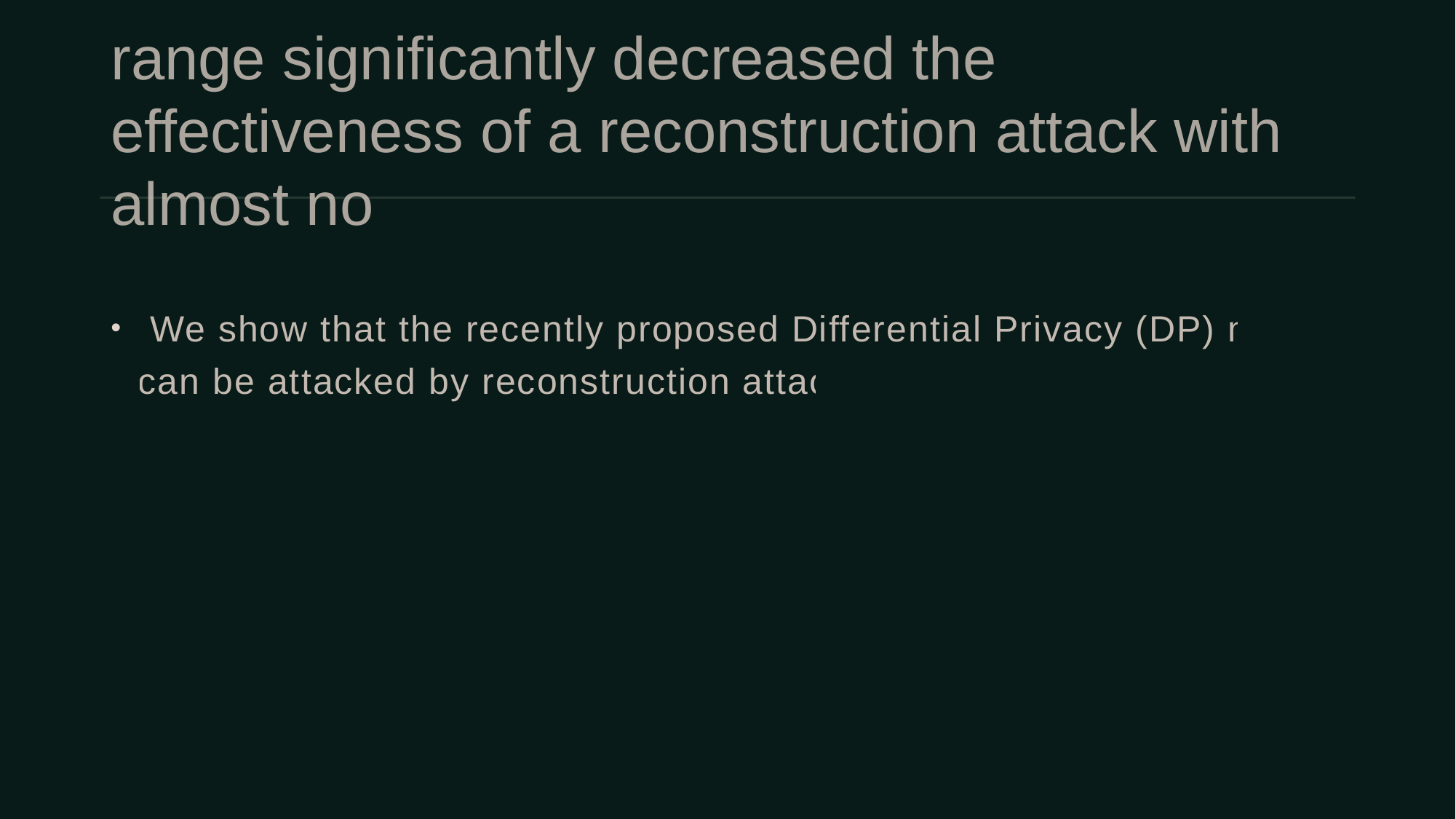

# range significantly decreased the effectiveness of a reconstruction attack with almost no
 We show that the recently proposed Differential Privacy (DP) model can be attacked by reconstruction attacks.